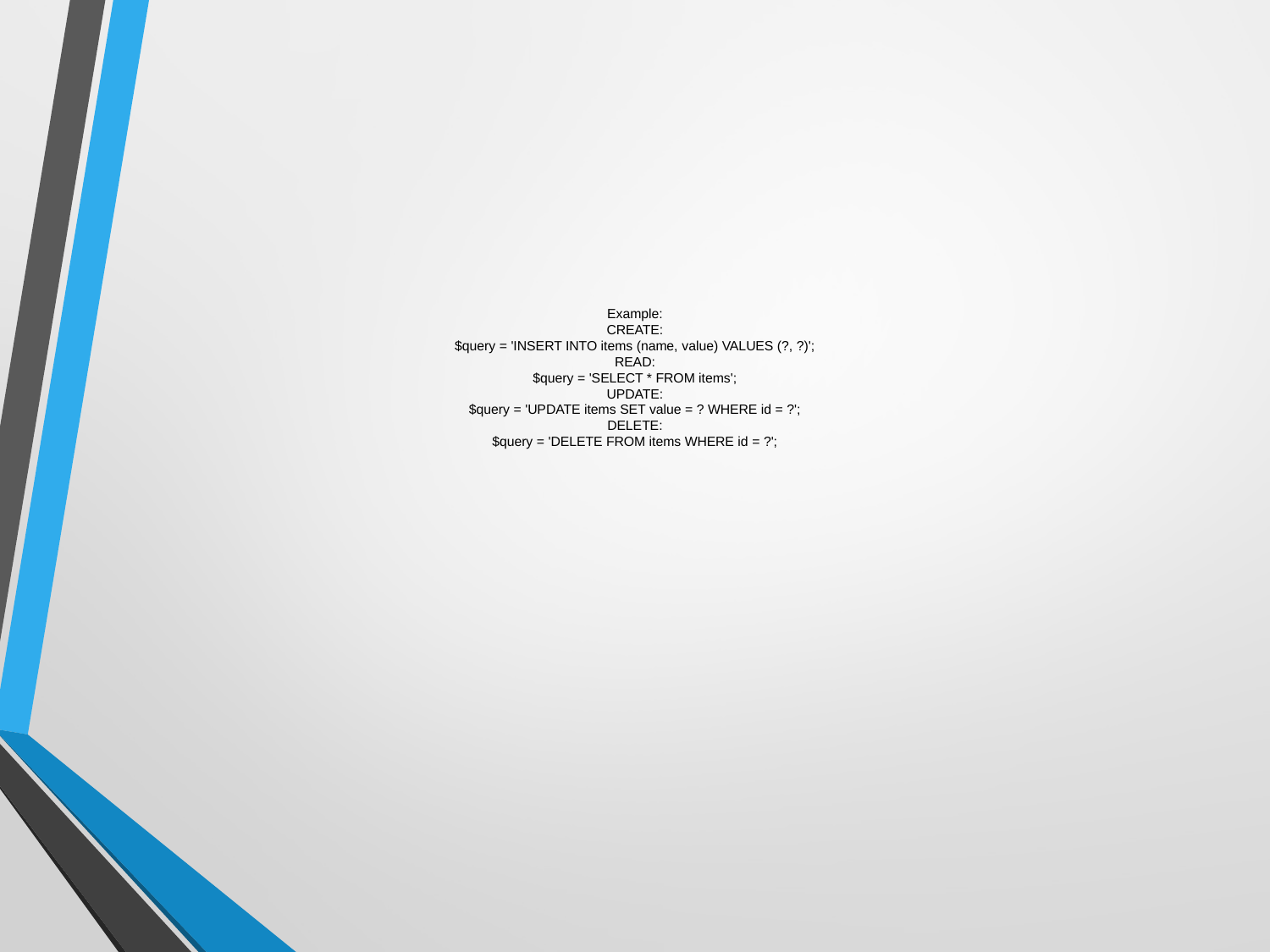

# Example:
CREATE:
$query = 'INSERT INTO items (name, value) VALUES (?, ?)';
READ:
$query = 'SELECT * FROM items';
UPDATE:
$query = 'UPDATE items SET value = ? WHERE id = ?';
DELETE:
$query = 'DELETE FROM items WHERE id = ?';